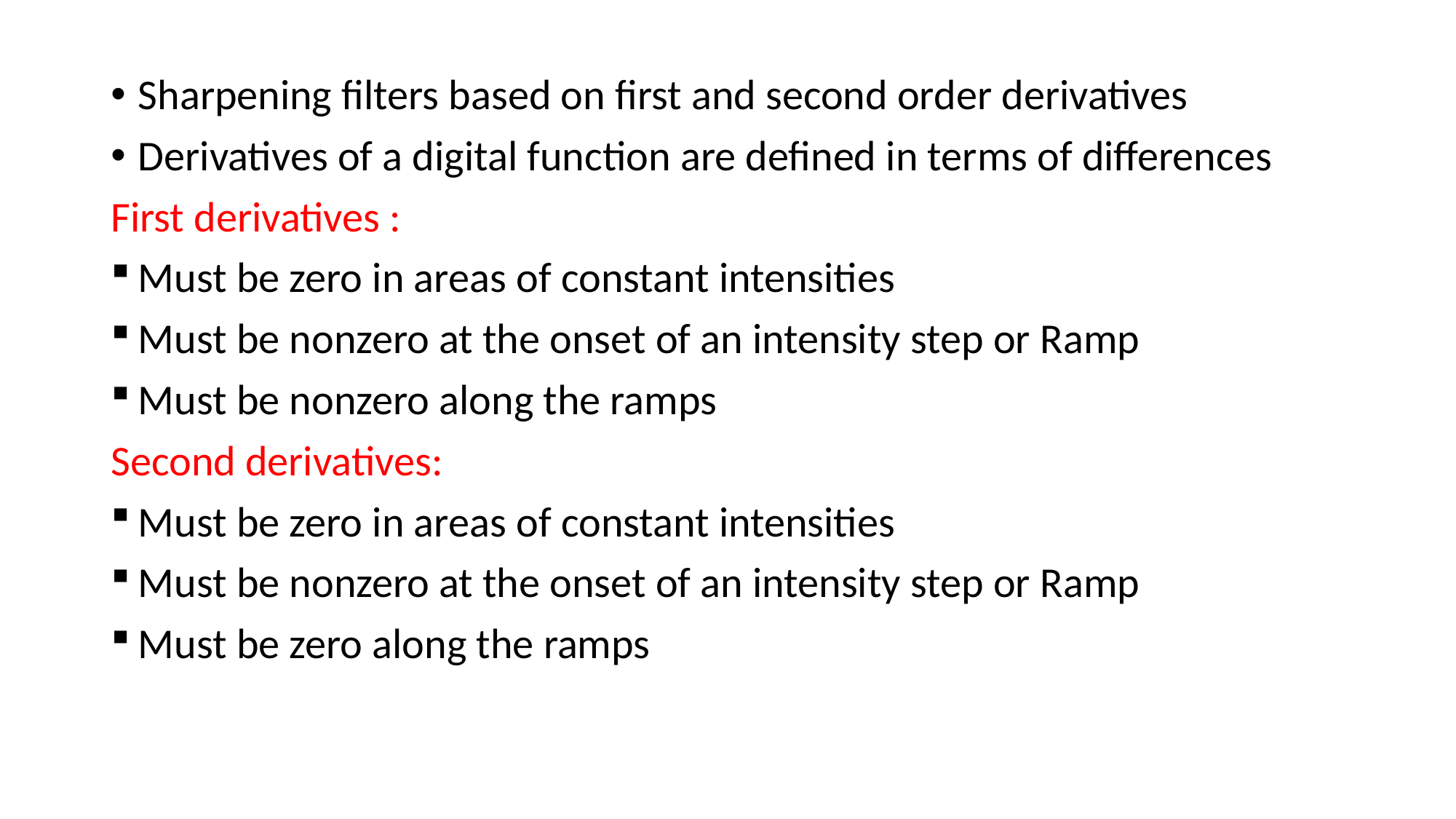

Sharpening filters based on first and second order derivatives
Derivatives of a digital function are defined in terms of differences
First derivatives :
Must be zero in areas of constant intensities
Must be nonzero at the onset of an intensity step or Ramp
Must be nonzero along the ramps
Second derivatives:
Must be zero in areas of constant intensities
Must be nonzero at the onset of an intensity step or Ramp
Must be zero along the ramps